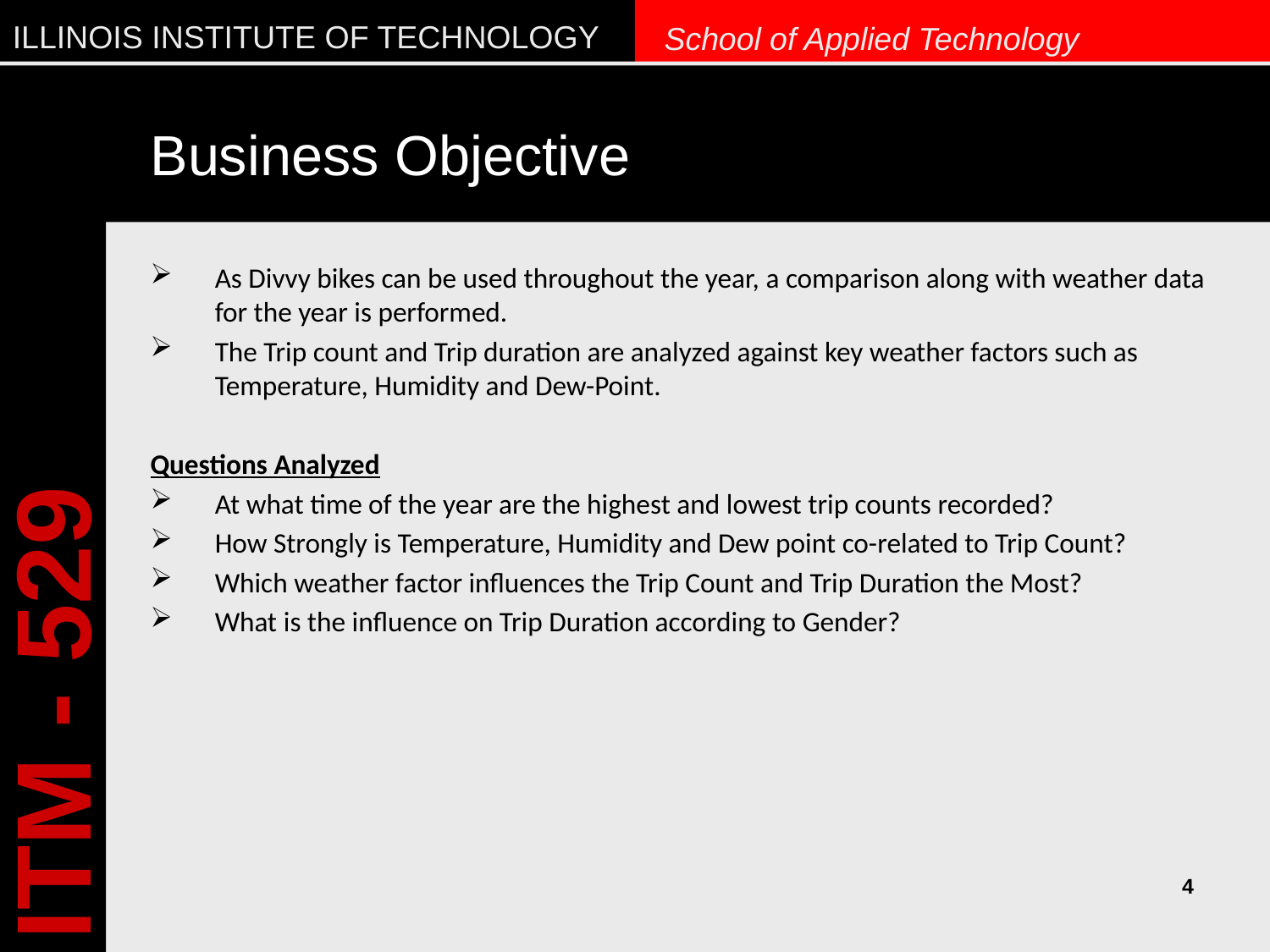

# Business Objective
As Divvy bikes can be used throughout the year, a comparison along with weather data for the year is performed.
The Trip count and Trip duration are analyzed against key weather factors such as Temperature, Humidity and Dew-Point.

Questions Analyzed
At what time of the year are the highest and lowest trip counts recorded?
How Strongly is Temperature, Humidity and Dew point co-related to Trip Count?
Which weather factor influences the Trip Count and Trip Duration the Most?
What is the influence on Trip Duration according to Gender?

4